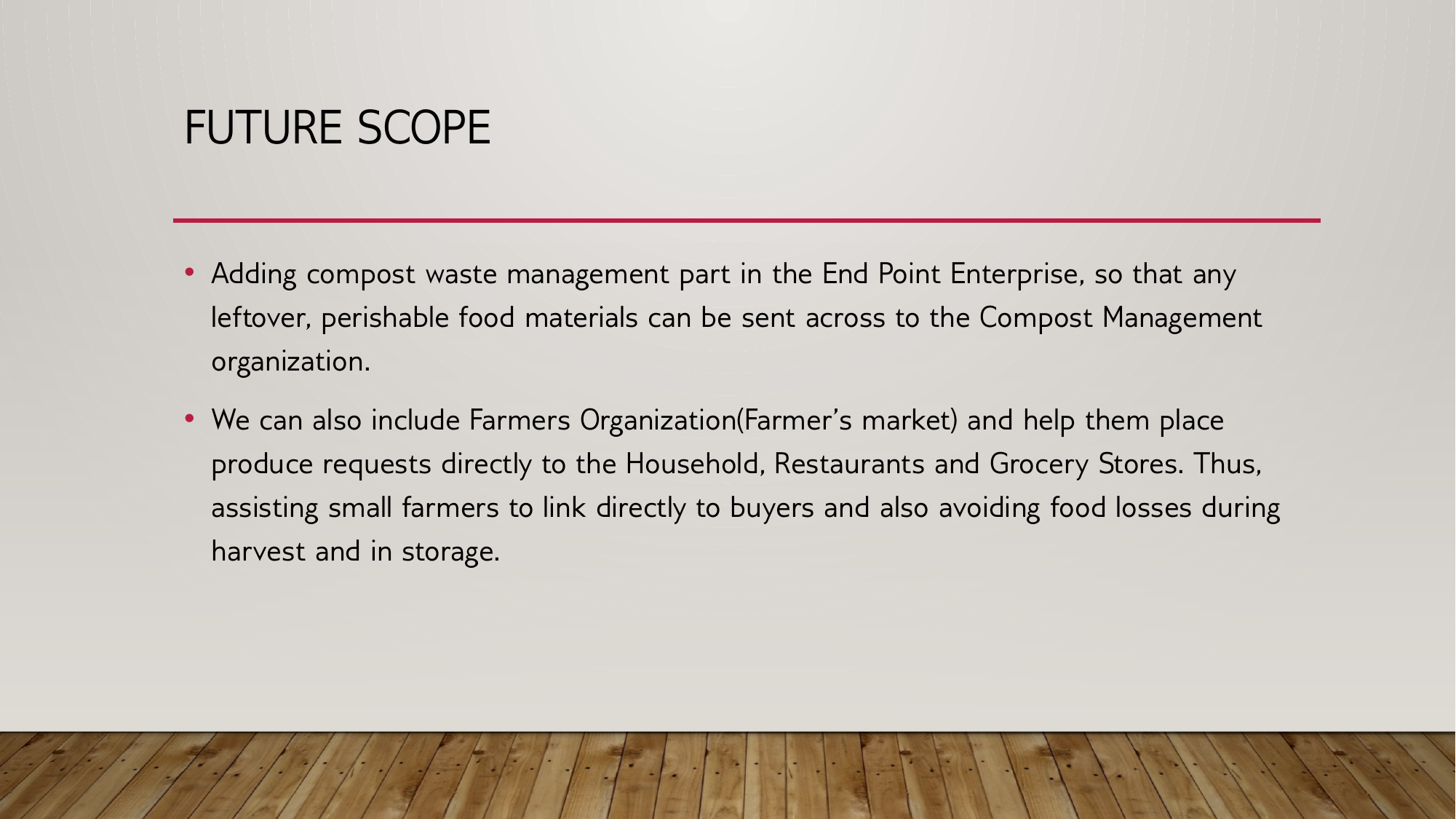

# Future scope
Adding compost waste management part in the End Point Enterprise, so that any leftover, perishable food materials can be sent across to the Compost Management organization.
We can also include Farmers Organization(Farmer’s market) and help them place produce requests directly to the Household, Restaurants and Grocery Stores. Thus, assisting small farmers to link directly to buyers and also avoiding food losses during harvest and in storage.